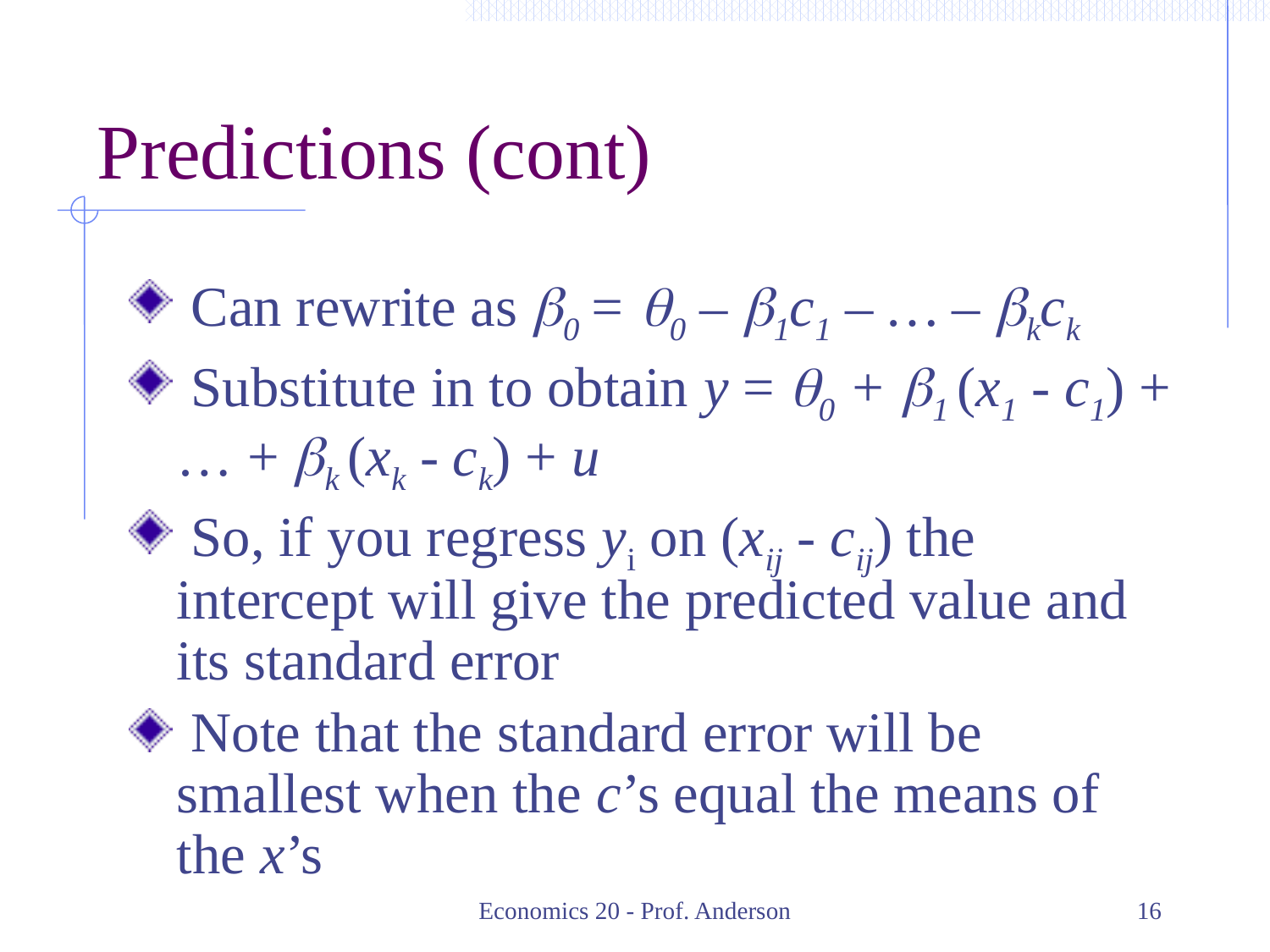

# Predictions (cont)
 Can rewrite as β0 = θ0 – β1c1 – … – βkck
 Substitute in to obtain y = θ0 + β1 (x1 - c1) + … + βk (xk - ck) + u
 So, if you regress yi on (xij - cij) the intercept will give the predicted value and its standard error
 Note that the standard error will be smallest when the c’s equal the means of the x’s
Economics 20 - Prof. Anderson
16